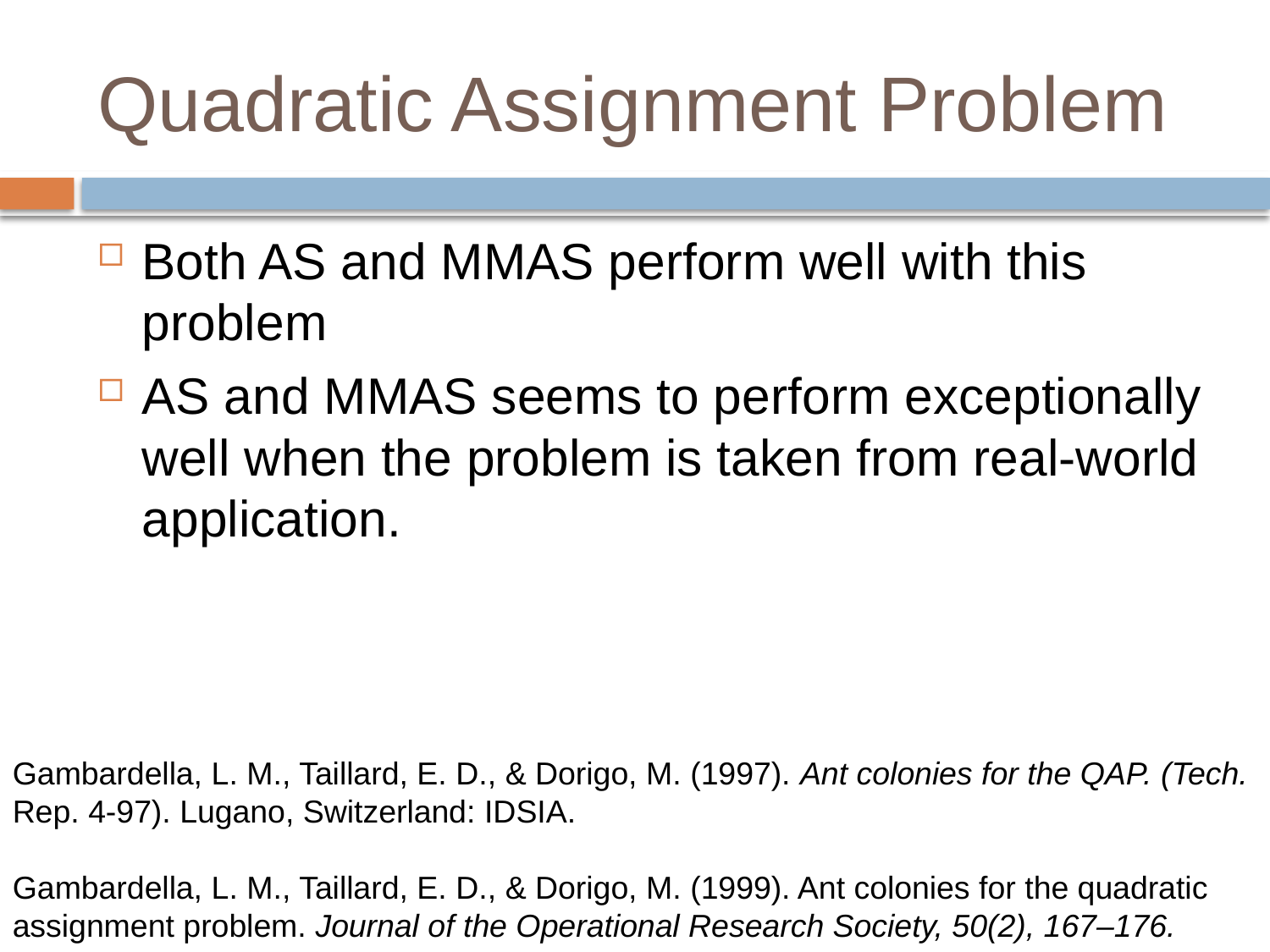

# Quadratic Assignment Problem
Both AS and MMAS perform well with this problem
AS and MMAS seems to perform exceptionally well when the problem is taken from real-world application.
Gambardella, L. M., Taillard, E. D., & Dorigo, M. (1997). Ant colonies for the QAP. (Tech.
Rep. 4-97). Lugano, Switzerland: IDSIA.

Gambardella, L. M., Taillard, E. D., & Dorigo, M. (1999). Ant colonies for the quadratic
assignment problem. Journal of the Operational Research Society, 50(2), 167–176.